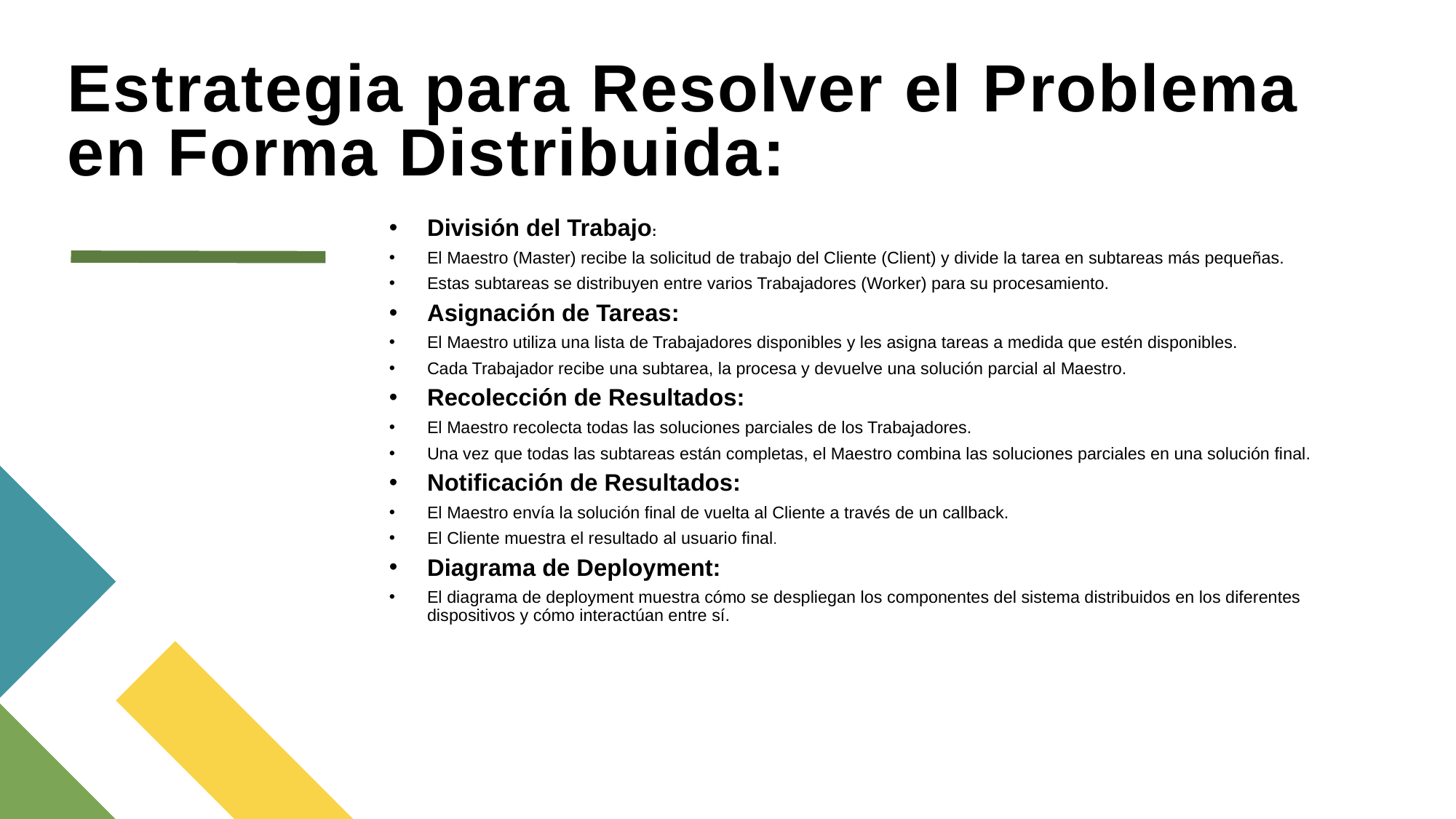

# Estrategia para Resolver el Problema en Forma Distribuida:
División del Trabajo:
El Maestro (Master) recibe la solicitud de trabajo del Cliente (Client) y divide la tarea en subtareas más pequeñas.
Estas subtareas se distribuyen entre varios Trabajadores (Worker) para su procesamiento.
Asignación de Tareas:
El Maestro utiliza una lista de Trabajadores disponibles y les asigna tareas a medida que estén disponibles.
Cada Trabajador recibe una subtarea, la procesa y devuelve una solución parcial al Maestro.
Recolección de Resultados:
El Maestro recolecta todas las soluciones parciales de los Trabajadores.
Una vez que todas las subtareas están completas, el Maestro combina las soluciones parciales en una solución final.
Notificación de Resultados:
El Maestro envía la solución final de vuelta al Cliente a través de un callback.
El Cliente muestra el resultado al usuario final.
Diagrama de Deployment:
El diagrama de deployment muestra cómo se despliegan los componentes del sistema distribuidos en los diferentes dispositivos y cómo interactúan entre sí.